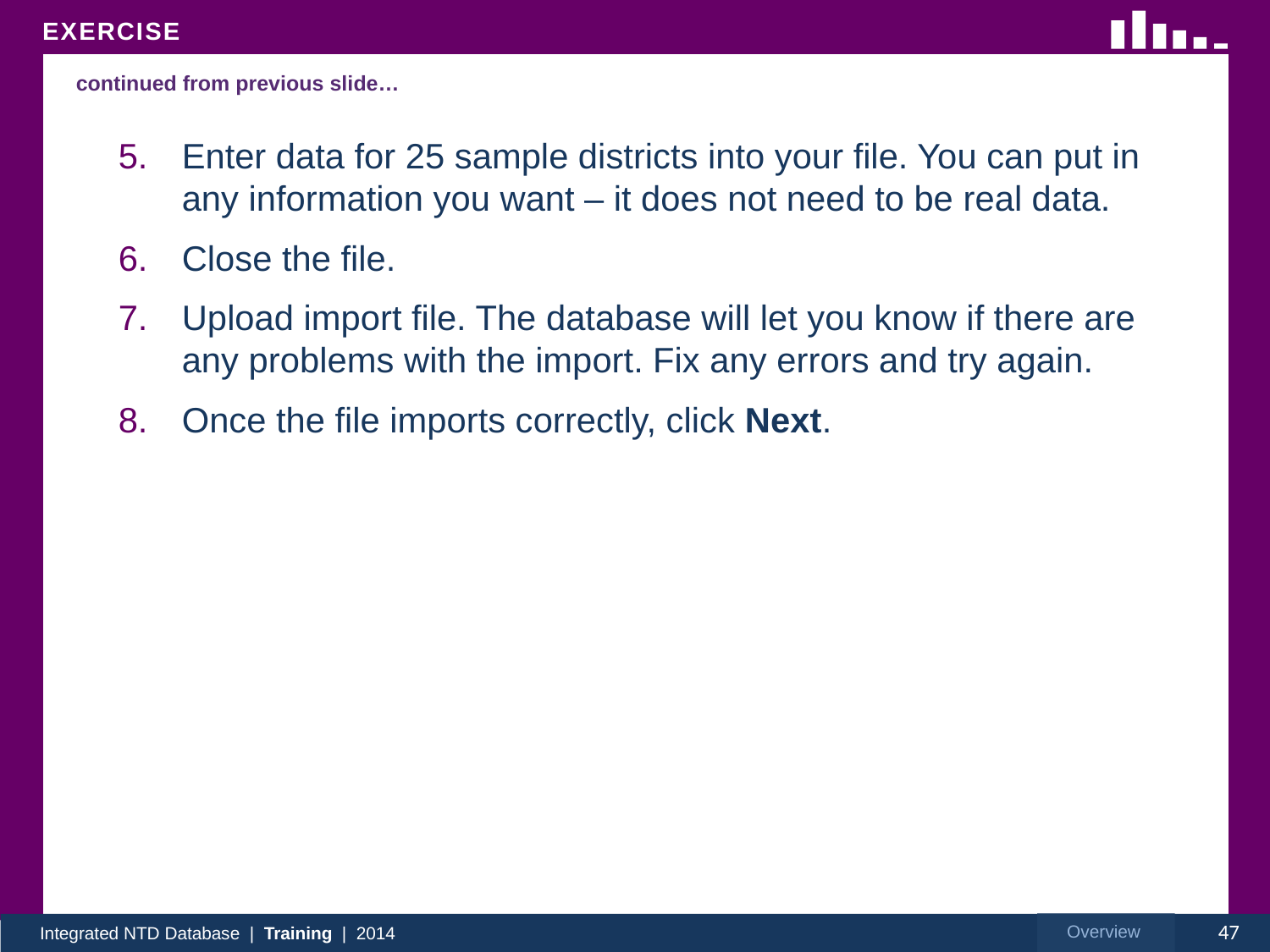

Enter data for 25 sample districts into your file. You can put in any information you want – it does not need to be real data.
Close the file.
Upload import file. The database will let you know if there are any problems with the import. Fix any errors and try again.
Once the file imports correctly, click Next.